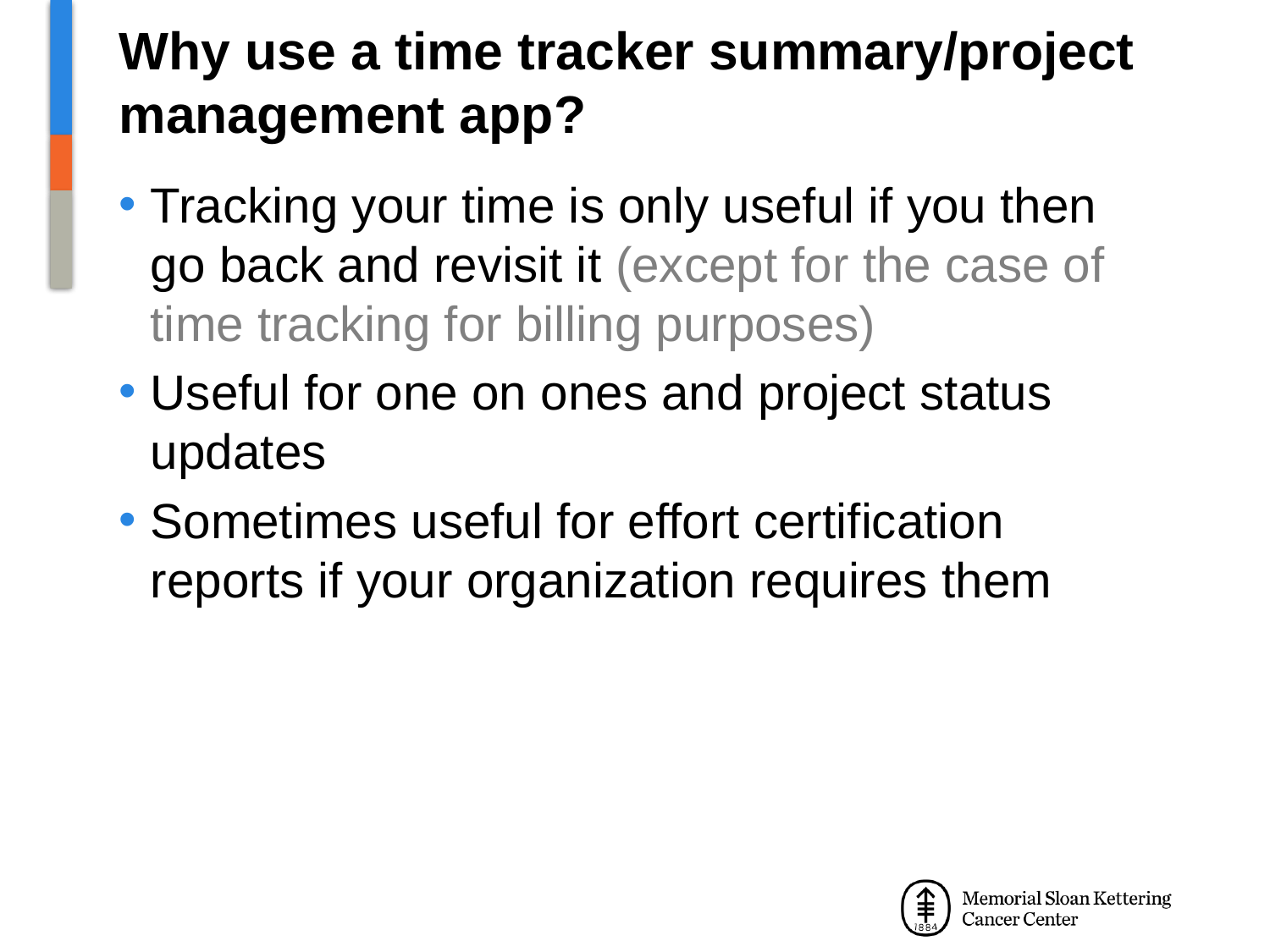

# Why use a time tracker summary/project management app?
Tracking your time is only useful if you then go back and revisit it (except for the case of time tracking for billing purposes)
Useful for one on ones and project status updates
Sometimes useful for effort certification reports if your organization requires them